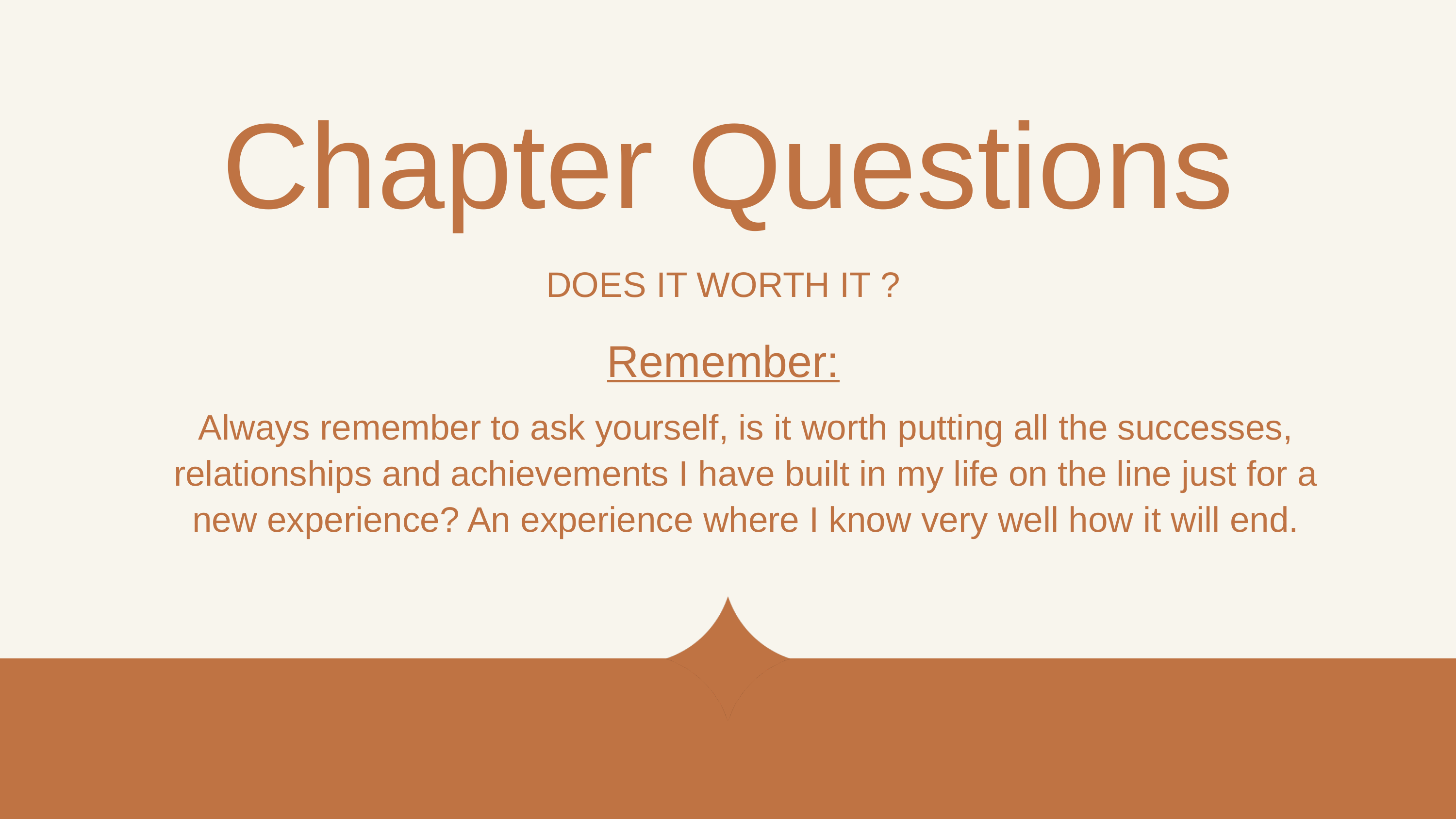

Chapter Questions
DOES IT WORTH IT ?
Remember:
Always remember to ask yourself, is it worth putting all the successes, relationships and achievements I have built in my life on the line just for a new experience? An experience where I know very well how it will end.